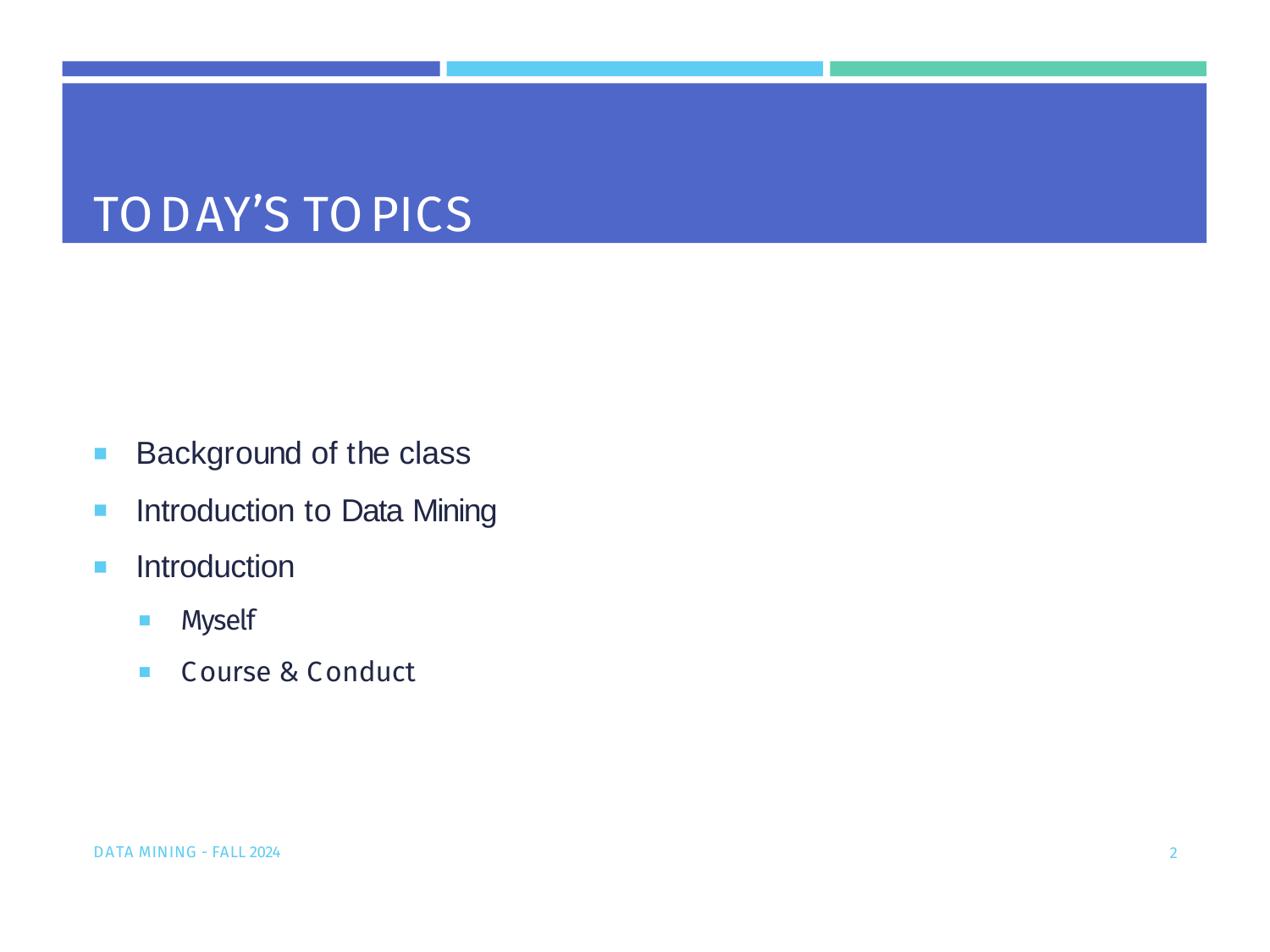

# TODAY’S TOPICS
Background of the class
Introduction to Data Mining
Introduction
Myself
Course & Conduct
DATA MINING - FALL 2024
2